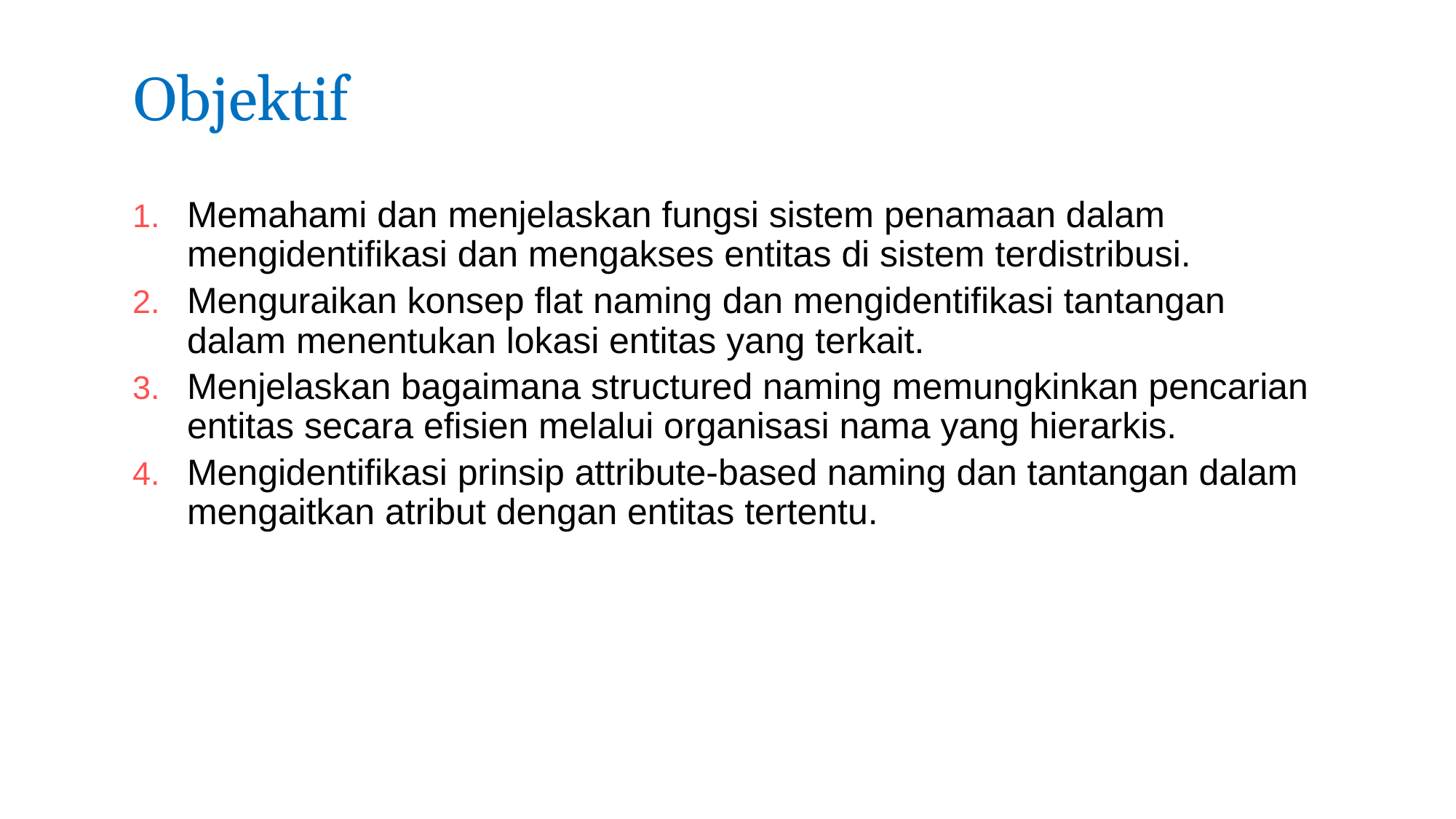

Objektif
Memahami dan menjelaskan fungsi sistem penamaan dalam mengidentifikasi dan mengakses entitas di sistem terdistribusi.
Menguraikan konsep flat naming dan mengidentifikasi tantangan dalam menentukan lokasi entitas yang terkait.
Menjelaskan bagaimana structured naming memungkinkan pencarian entitas secara efisien melalui organisasi nama yang hierarkis.
Mengidentifikasi prinsip attribute-based naming dan tantangan dalam mengaitkan atribut dengan entitas tertentu.